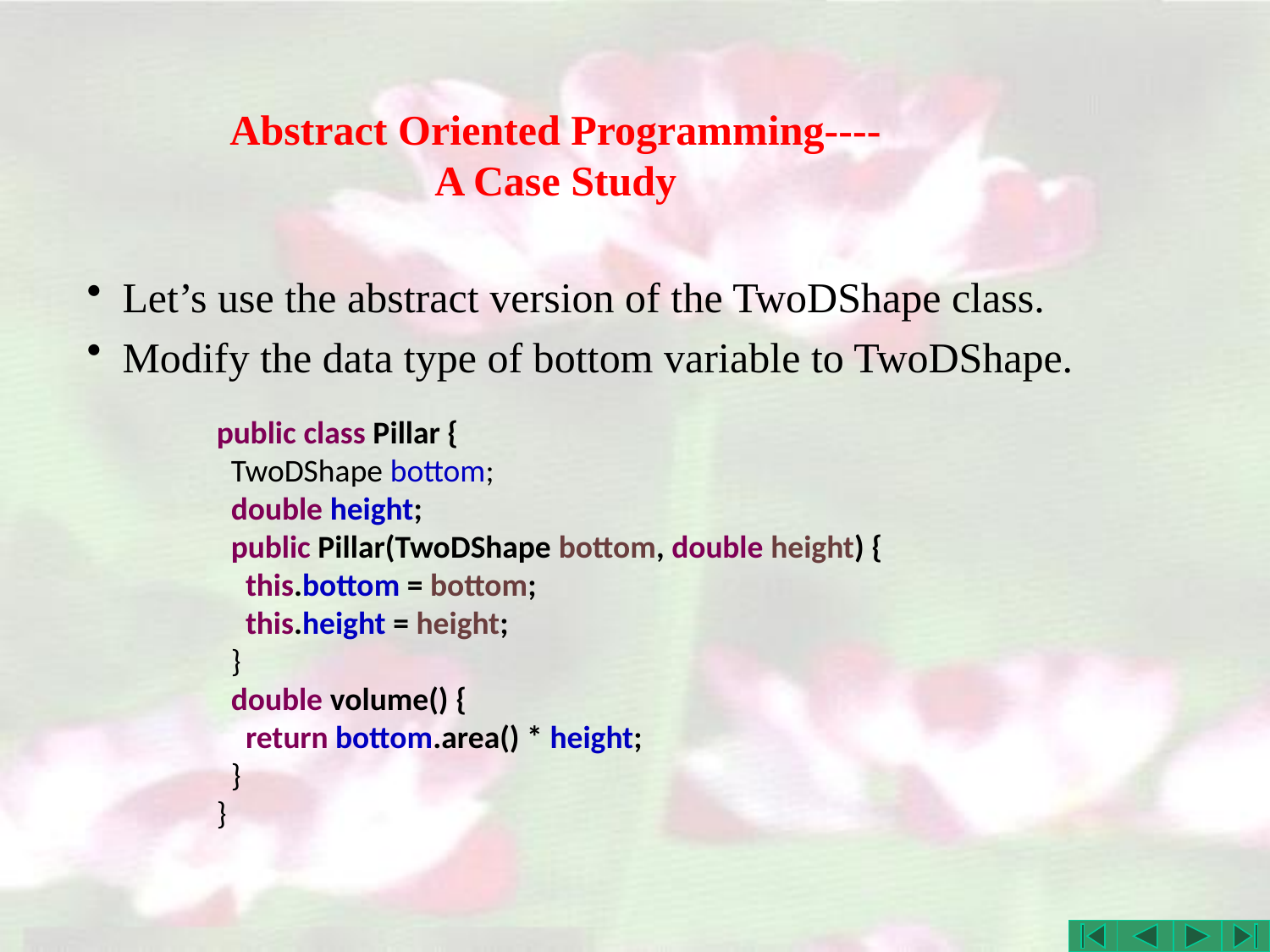

# Abstract Oriented Programming---- A Case Study
Let’s use the abstract version of the TwoDShape class.
Modify the data type of bottom variable to TwoDShape.
public class Pillar {
  TwoDShape bottom;
  double height;
  public Pillar(TwoDShape bottom, double height) {
    this.bottom = bottom;
    this.height = height;
  }
  double volume() {
    return bottom.area() * height;
  }
}